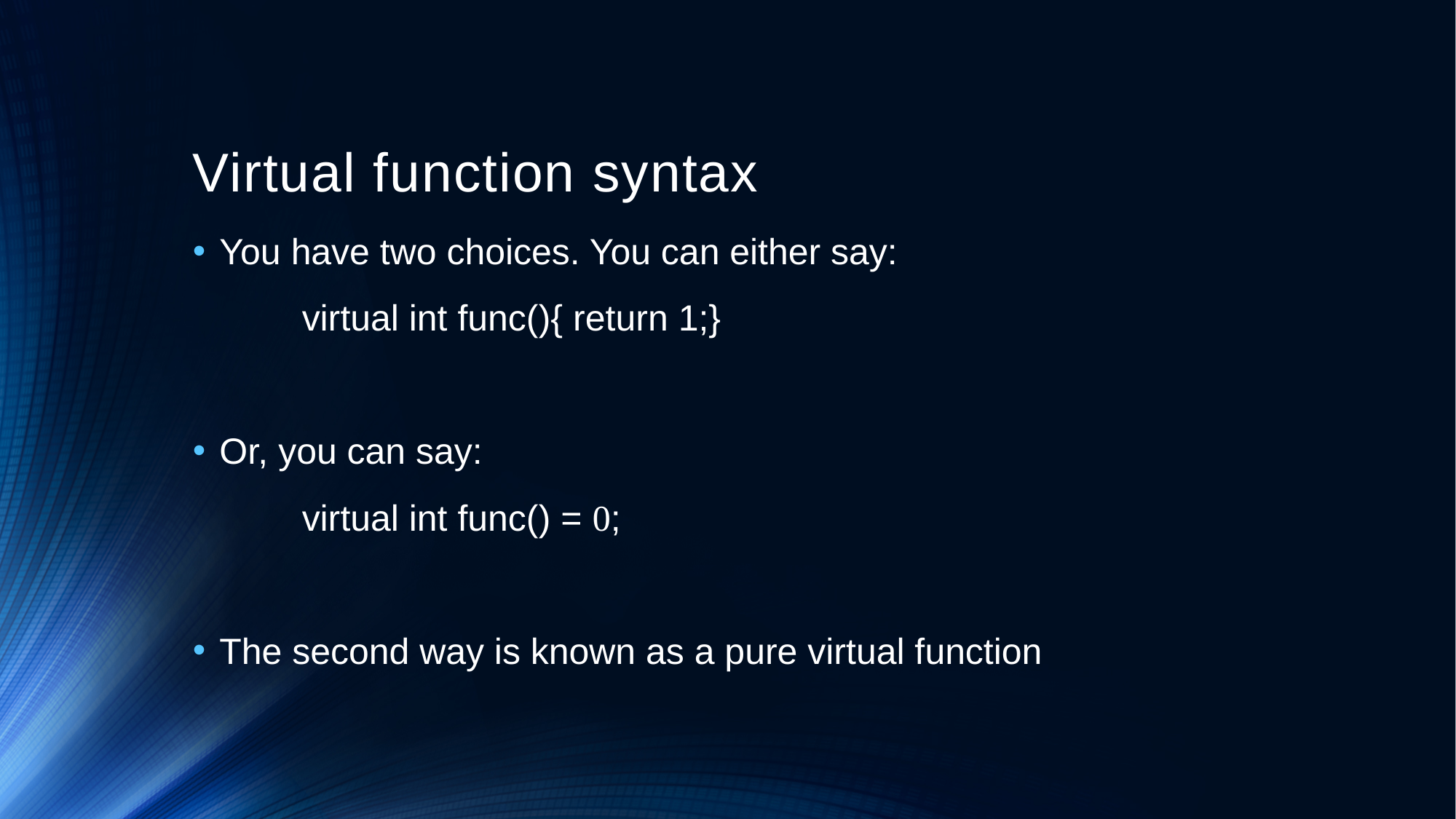

# Virtual function syntax
You have two choices. You can either say:
	virtual int func(){ return 1;}

Or, you can say:
	virtual int func() = 0;

The second way is known as a pure virtual function